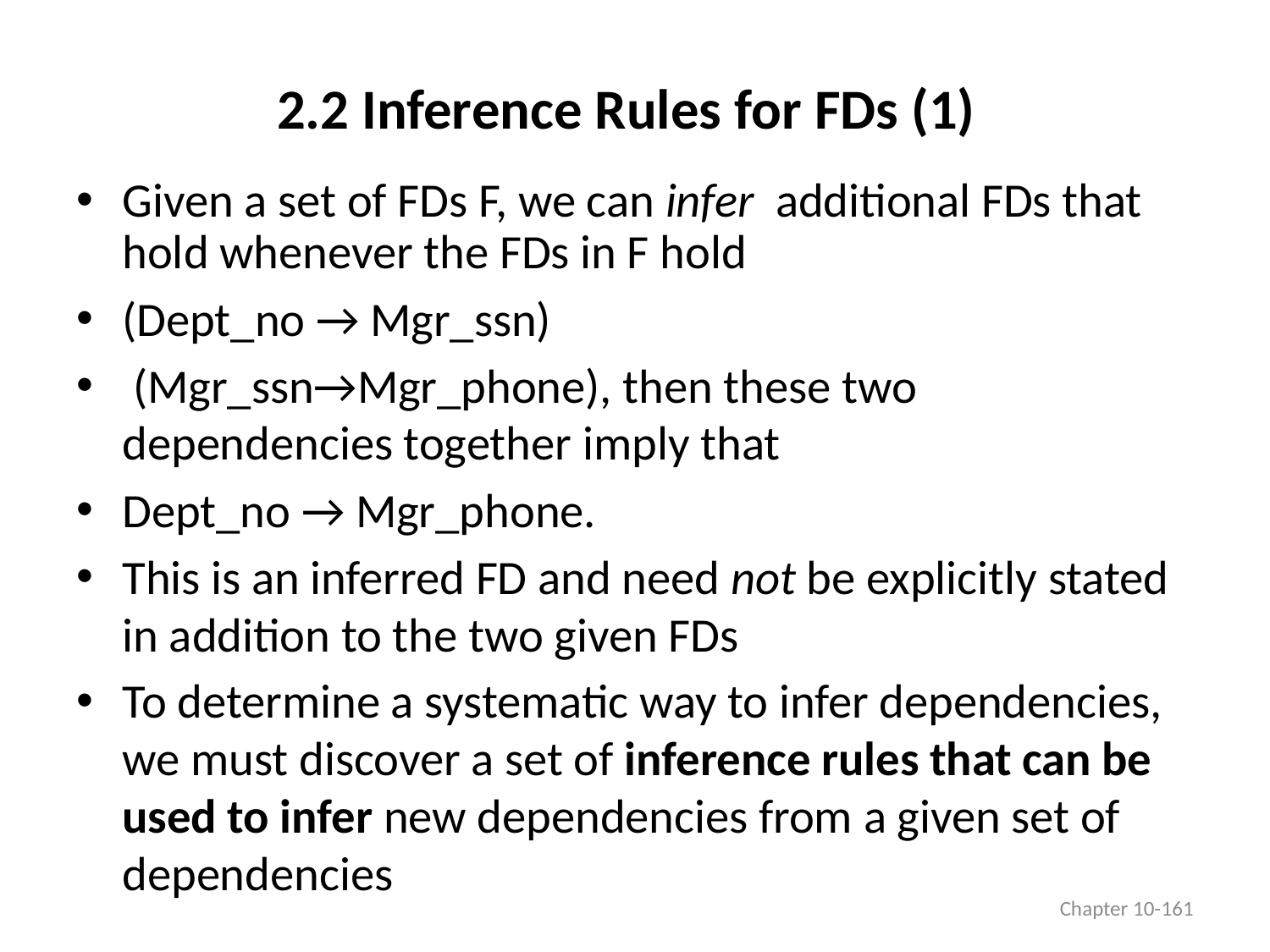

# 2.2 Inference Rules for FDs (1)
Given a set of FDs F, we can infer  additional FDs that hold whenever the FDs in F hold
(Dept_no → Mgr_ssn)
 (Mgr_ssn→Mgr_phone), then these two dependencies together imply that
Dept_no → Mgr_phone.
This is an inferred FD and need not be explicitly stated in addition to the two given FDs
To determine a systematic way to infer dependencies, we must discover a set of inference rules that can be used to infer new dependencies from a given set of dependencies
Chapter 10-161